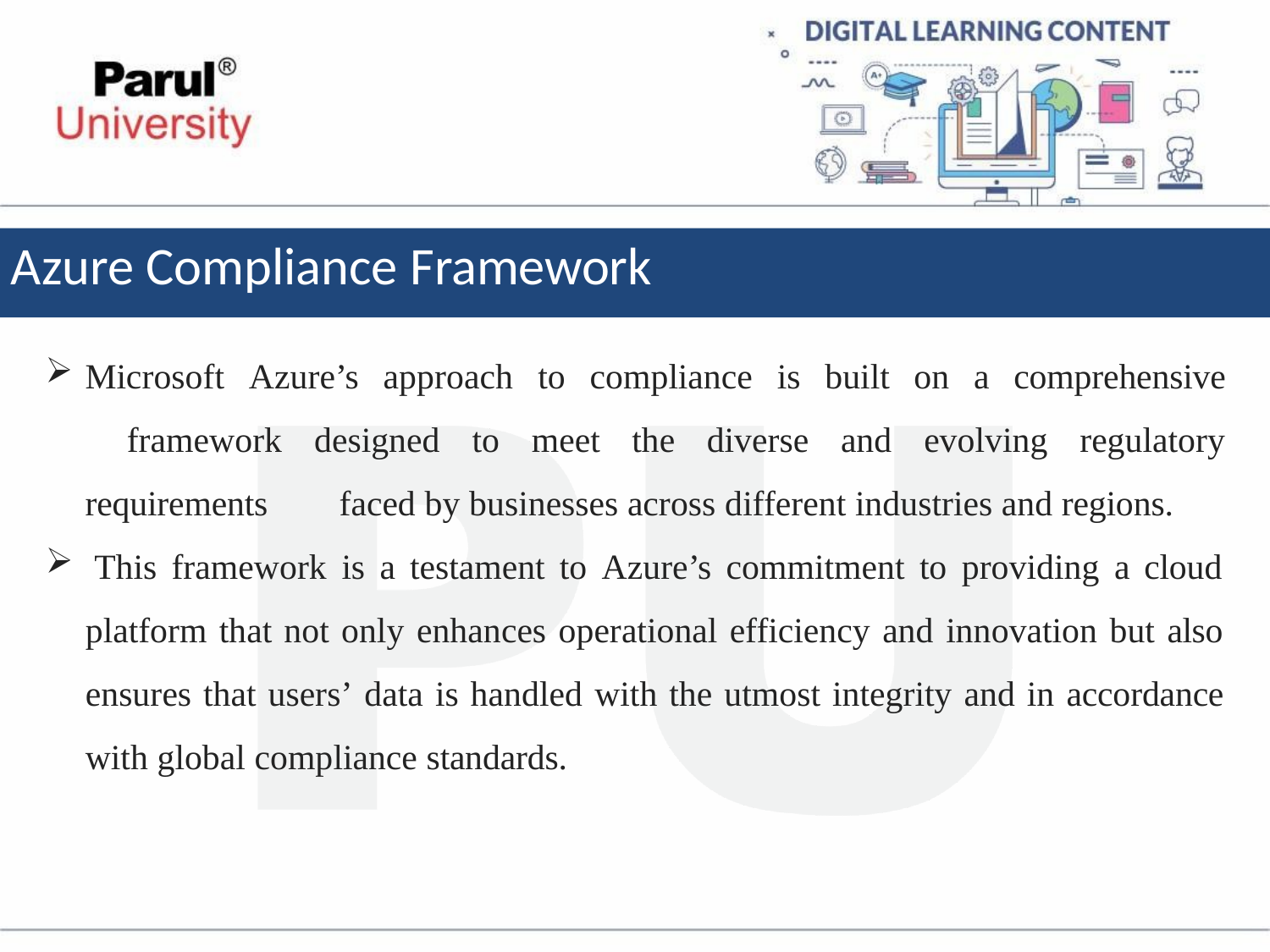

# Azure Compliance Framework
Microsoft  Azure’s  approach  to  compliance  is  built  on  a  comprehensive 	framework designed to meet the diverse and evolving regulatory requirements 	faced by businesses across different industries and regions.
This framework is a testament to Azure’s commitment to providing a cloud
platform that not only enhances operational efficiency and innovation but also
ensures that users’ data is handled with the utmost integrity and in accordance with global compliance standards.